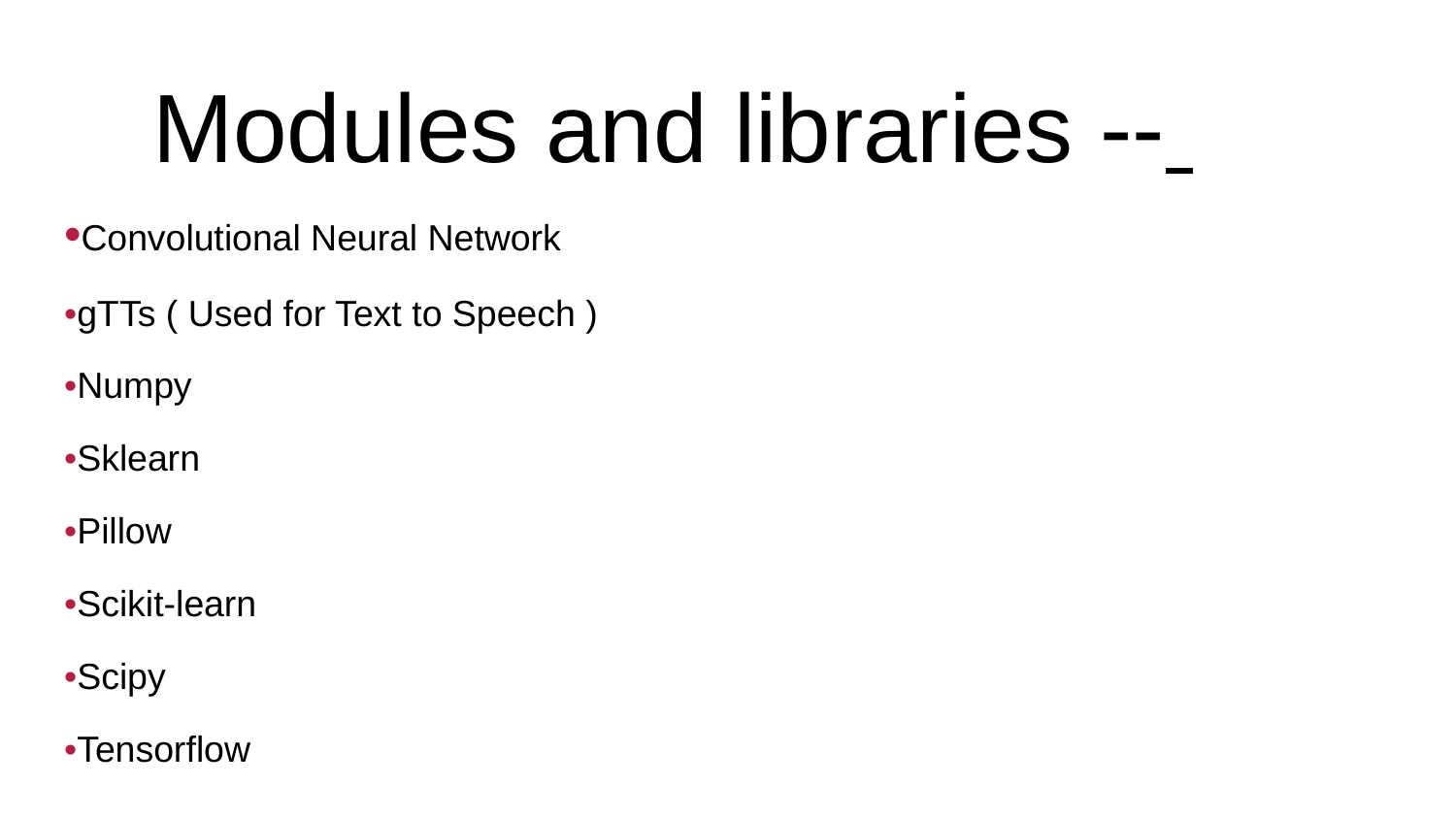

# Modules and libraries --
•Convolutional Neural Network
•gTTs ( Used for Text to Speech )
•Numpy
•Sklearn
•Pillow
•Scikit-learn
•Scipy
•Tensorflow